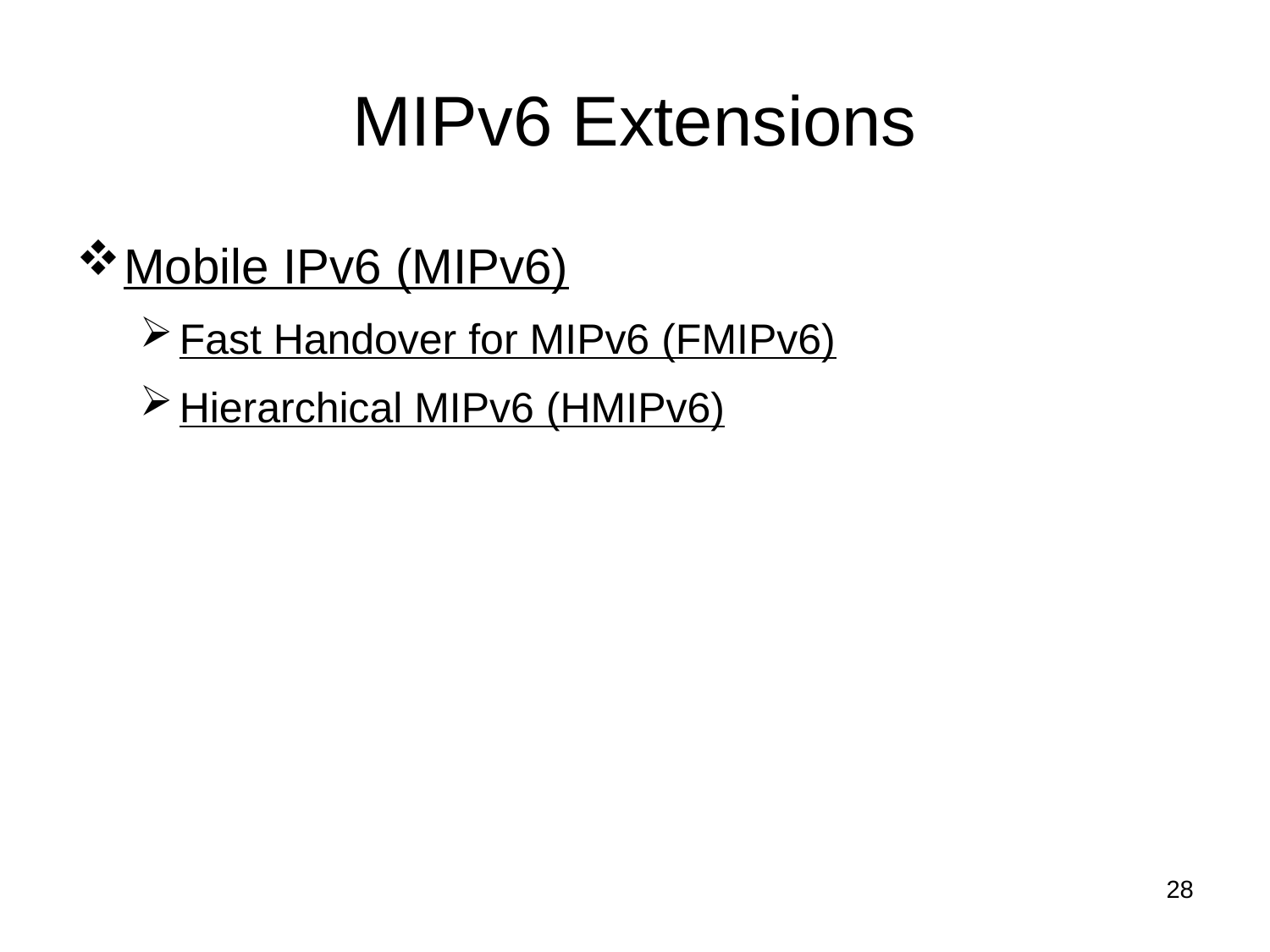

# MIPv6 Extensions
Mobile IPv6 (MIPv6)
Fast Handover for MIPv6 (FMIPv6)
Hierarchical MIPv6 (HMIPv6)
28